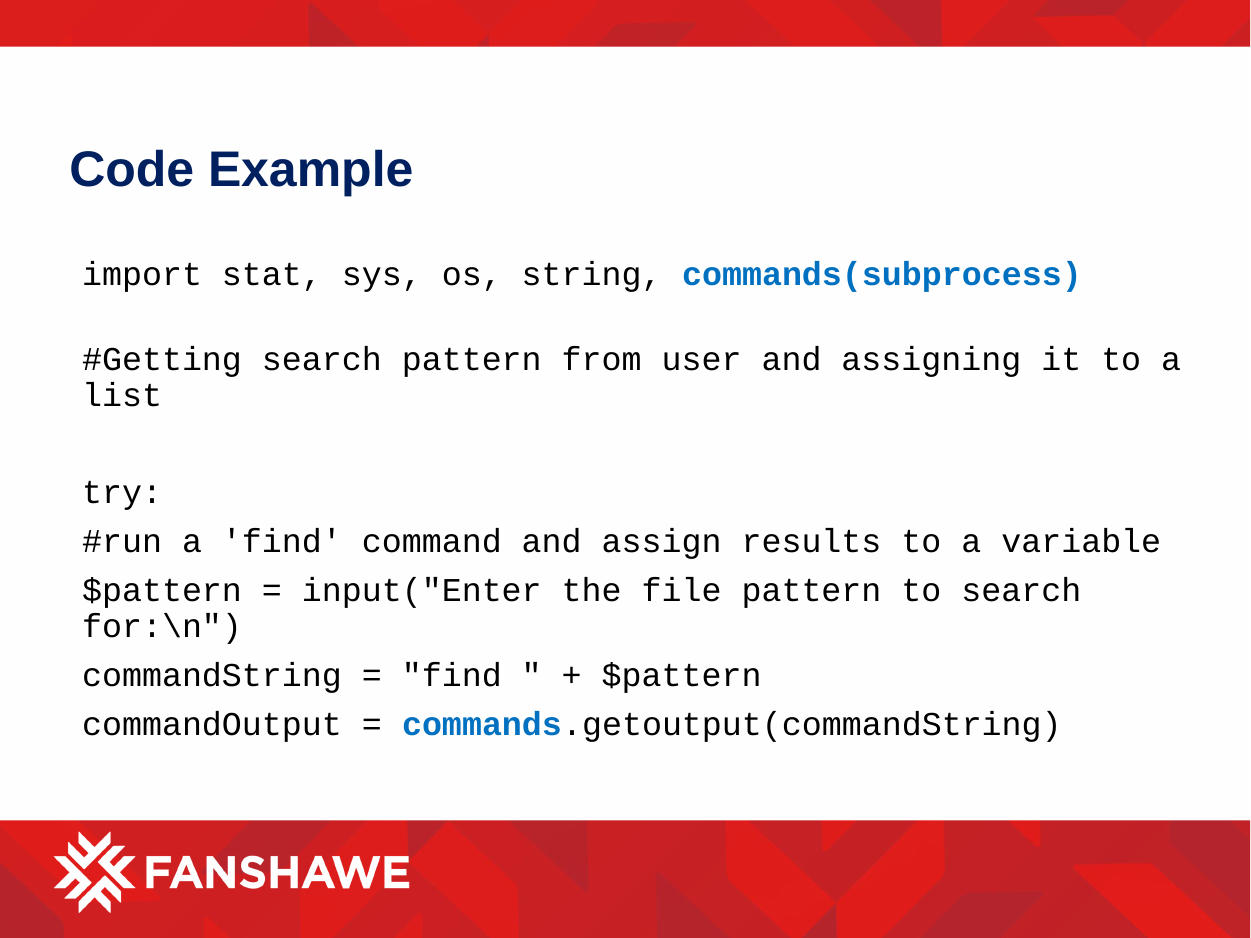

# Code Example
import stat, sys, os, string, commands(subprocess)
#Getting search pattern from user and assigning it to a list

try:
#run a 'find' command and assign results to a variable
$pattern = input("Enter the file pattern to search for:\n")
commandString = "find " + $pattern
commandOutput = commands.getoutput(commandString)